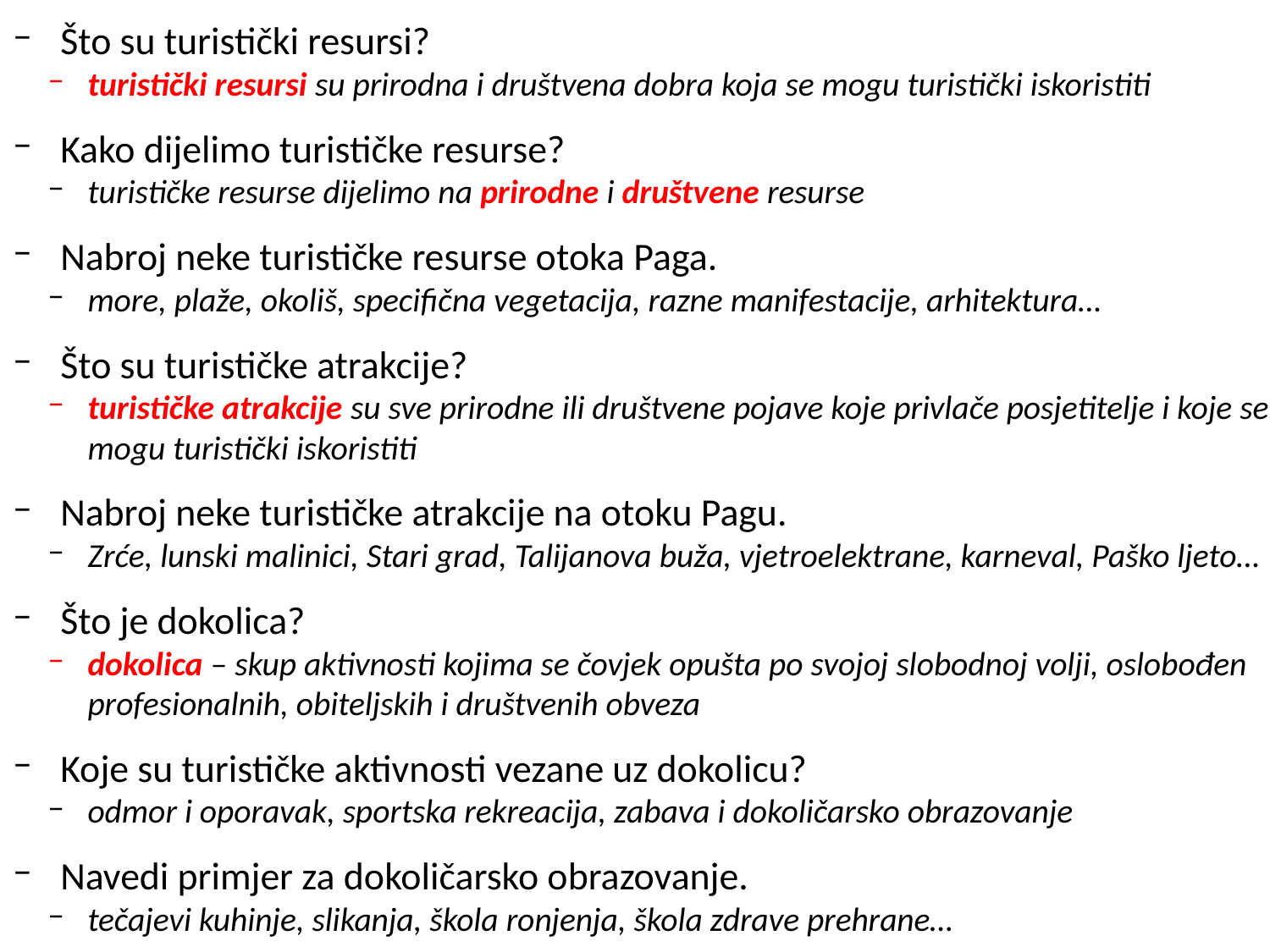

Što su turistički resursi?
turistički resursi su prirodna i društvena dobra koja se mogu turistički iskoristiti
Kako dijelimo turističke resurse?
turističke resurse dijelimo na prirodne i društvene resurse
Nabroj neke turističke resurse otoka Paga.
more, plaže, okoliš, specifična vegetacija, razne manifestacije, arhitektura…
Što su turističke atrakcije?
turističke atrakcije su sve prirodne ili društvene pojave koje privlače posjetitelje i koje se mogu turistički iskoristiti
Nabroj neke turističke atrakcije na otoku Pagu.
Zrće, lunski malinici, Stari grad, Talijanova buža, vjetroelektrane, karneval, Paško ljeto…
Što je dokolica?
dokolica – skup aktivnosti kojima se čovjek opušta po svojoj slobodnoj volji, oslobođen profesionalnih, obiteljskih i društvenih obveza
Koje su turističke aktivnosti vezane uz dokolicu?
odmor i oporavak, sportska rekreacija, zabava i dokoličarsko obrazovanje
Navedi primjer za dokoličarsko obrazovanje.
tečajevi kuhinje, slikanja, škola ronjenja, škola zdrave prehrane…